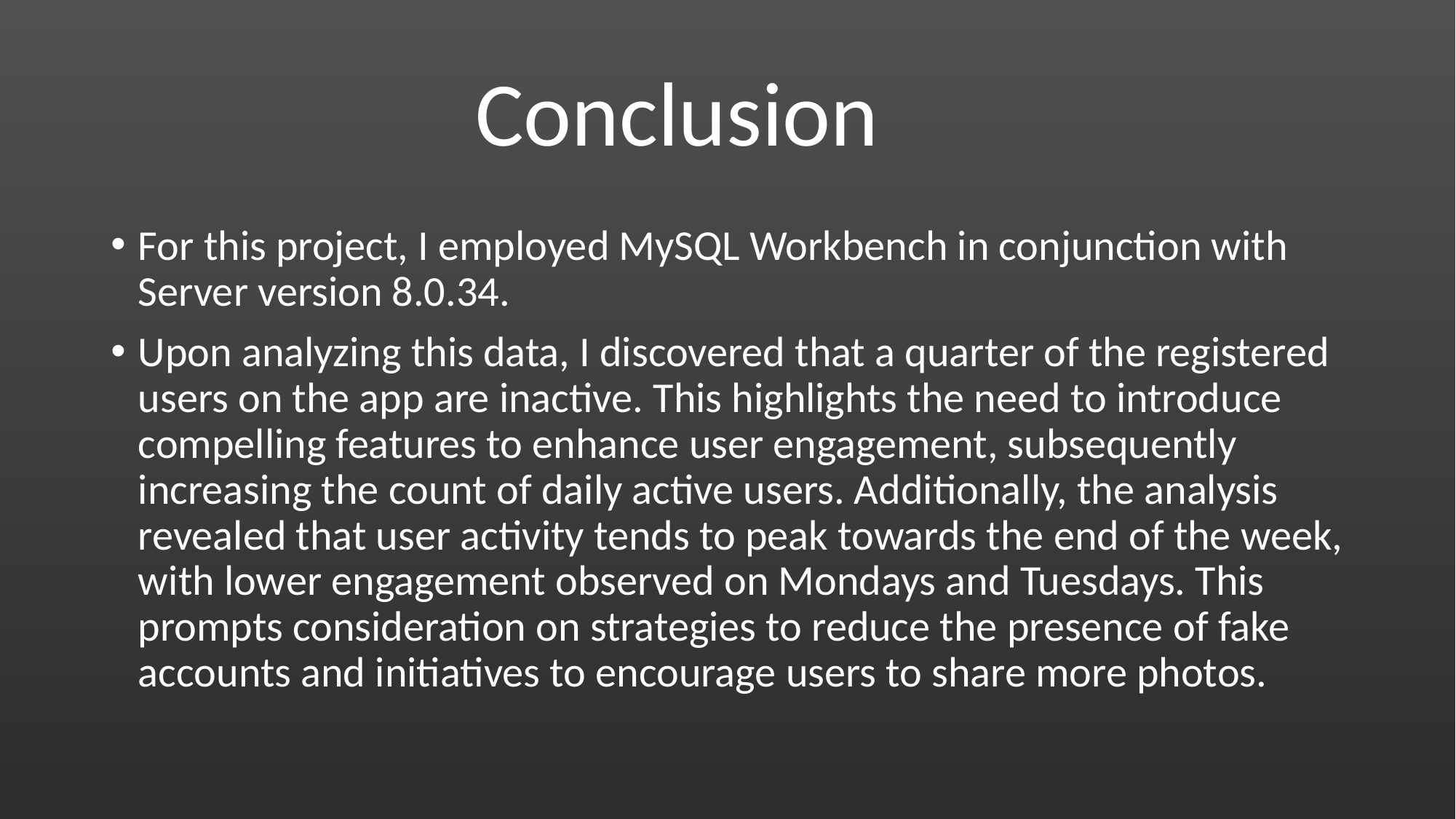

Conclusion
For this project, I employed MySQL Workbench in conjunction with Server version 8.0.34.
Upon analyzing this data, I discovered that a quarter of the registered users on the app are inactive. This highlights the need to introduce compelling features to enhance user engagement, subsequently increasing the count of daily active users. Additionally, the analysis revealed that user activity tends to peak towards the end of the week, with lower engagement observed on Mondays and Tuesdays. This prompts consideration on strategies to reduce the presence of fake accounts and initiatives to encourage users to share more photos.